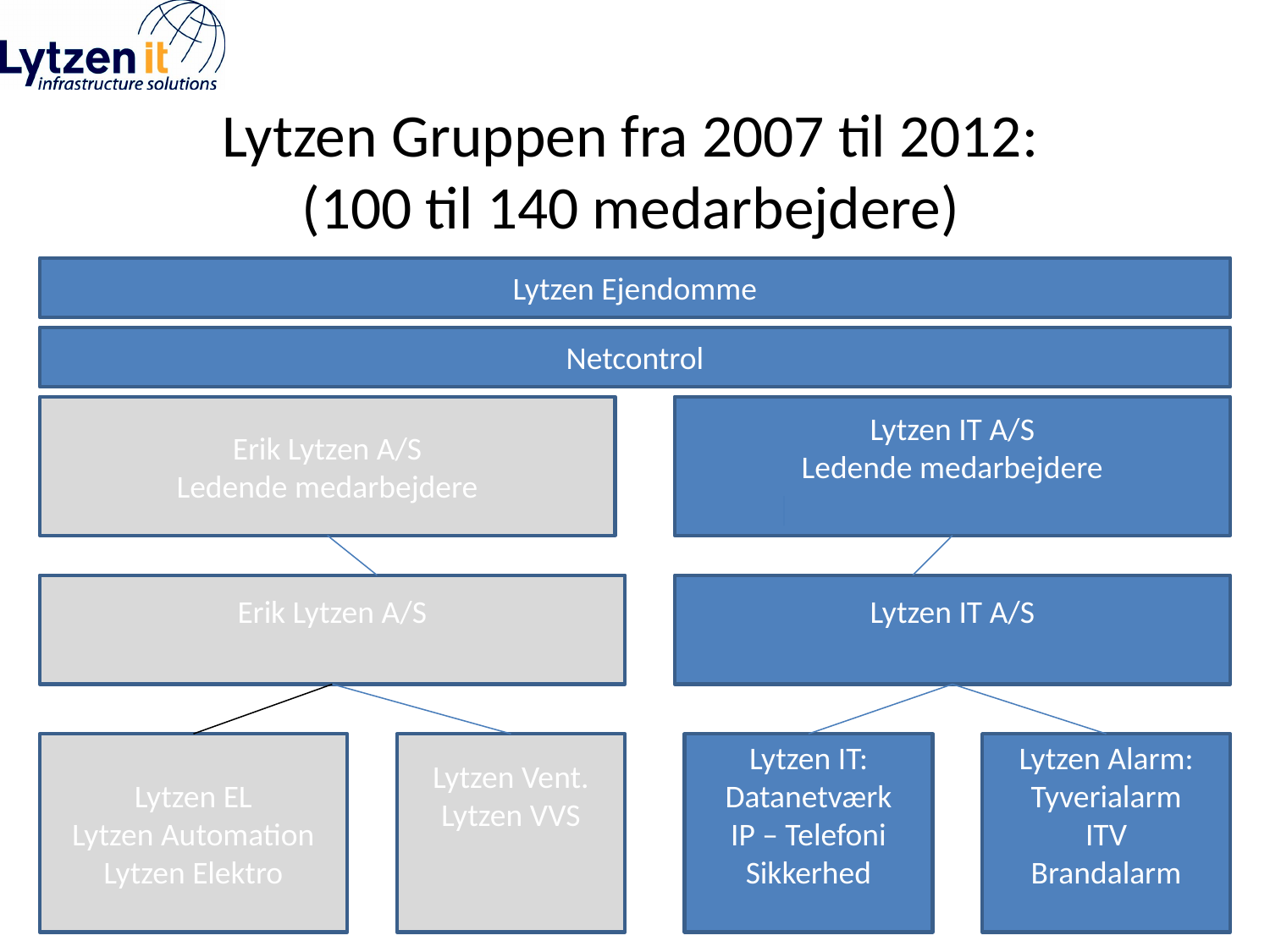

# Lytzen Gruppen fra 2007 til 2012: (100 til 140 medarbejdere)
Lytzen Ejendomme
Netcontrol
Erik Lytzen A/S
Ledende medarbejdere

Lytzen IT A/S
Ledende medarbejdere

Erik Lytzen A/S

Lytzen IT A/S

Lytzen EL
Lytzen Automation
Lytzen Elektro

Lytzen Vent.
Lytzen VVS

Lytzen IT:
Datanetværk
IP – Telefoni
Sikkerhed

Lytzen Alarm:
Tyverialarm
ITV
Brandalarm